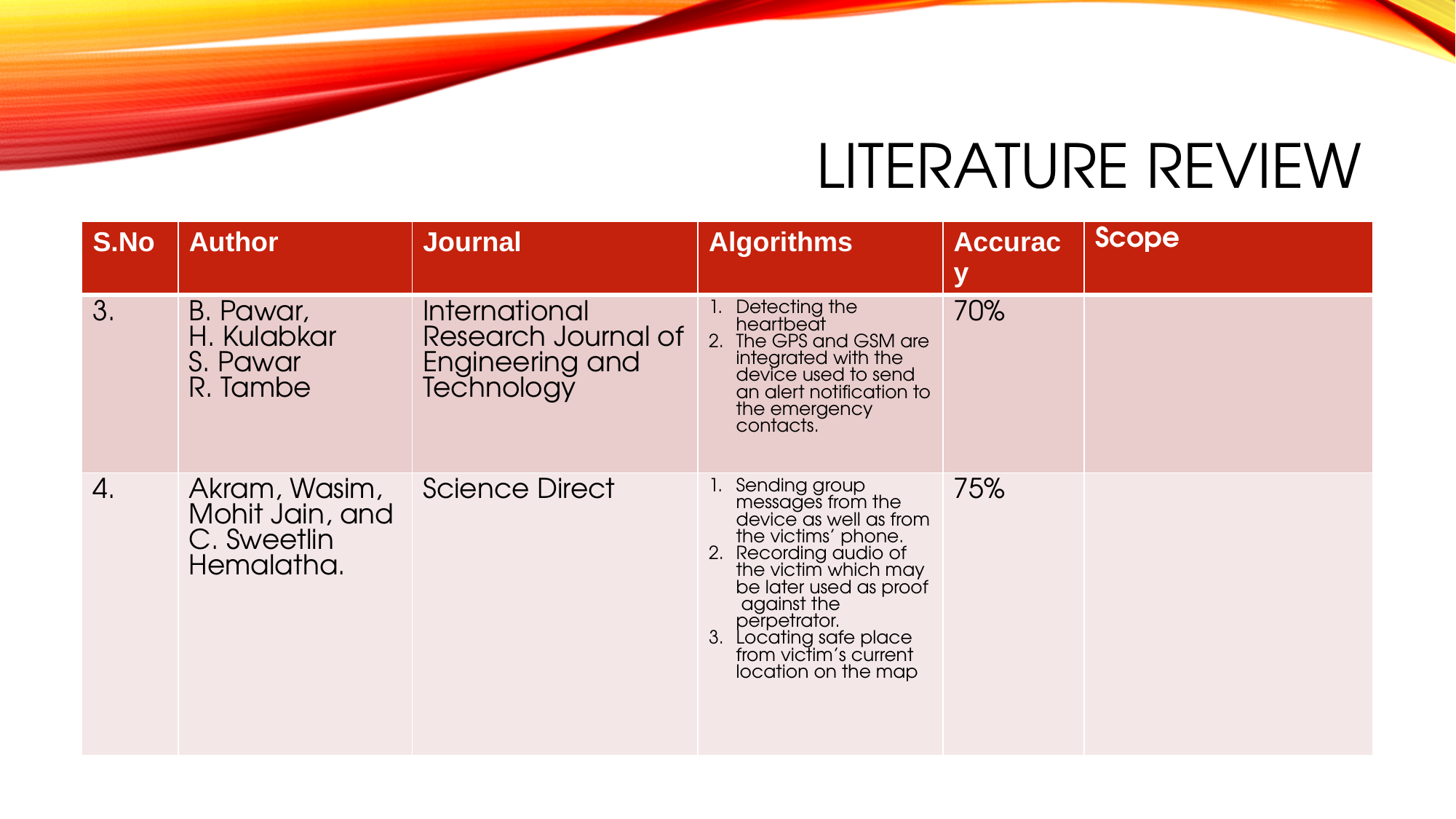

# Literature review
| S.No | Author | Journal | Algorithms | Accuracy | Scope |
| --- | --- | --- | --- | --- | --- |
| 3. | B. Pawar, H. Kulabkar S. Pawar R. Tambe | International Research Journal of Engineering and Technology | Detecting the heartbeat The GPS and GSM are integrated with the device used to send an alert notification to the emergency contacts. | 70% |  |
| 4. | Akram, Wasim, Mohit Jain, and C. Sweetlin Hemalatha. | Science Direct | Sending group messages from the device as well as from the victims’ phone. Recording audio of the victim which may be later used as proof against the perpetrator. Locating safe place from victim’s current location on the map | 75% |  |